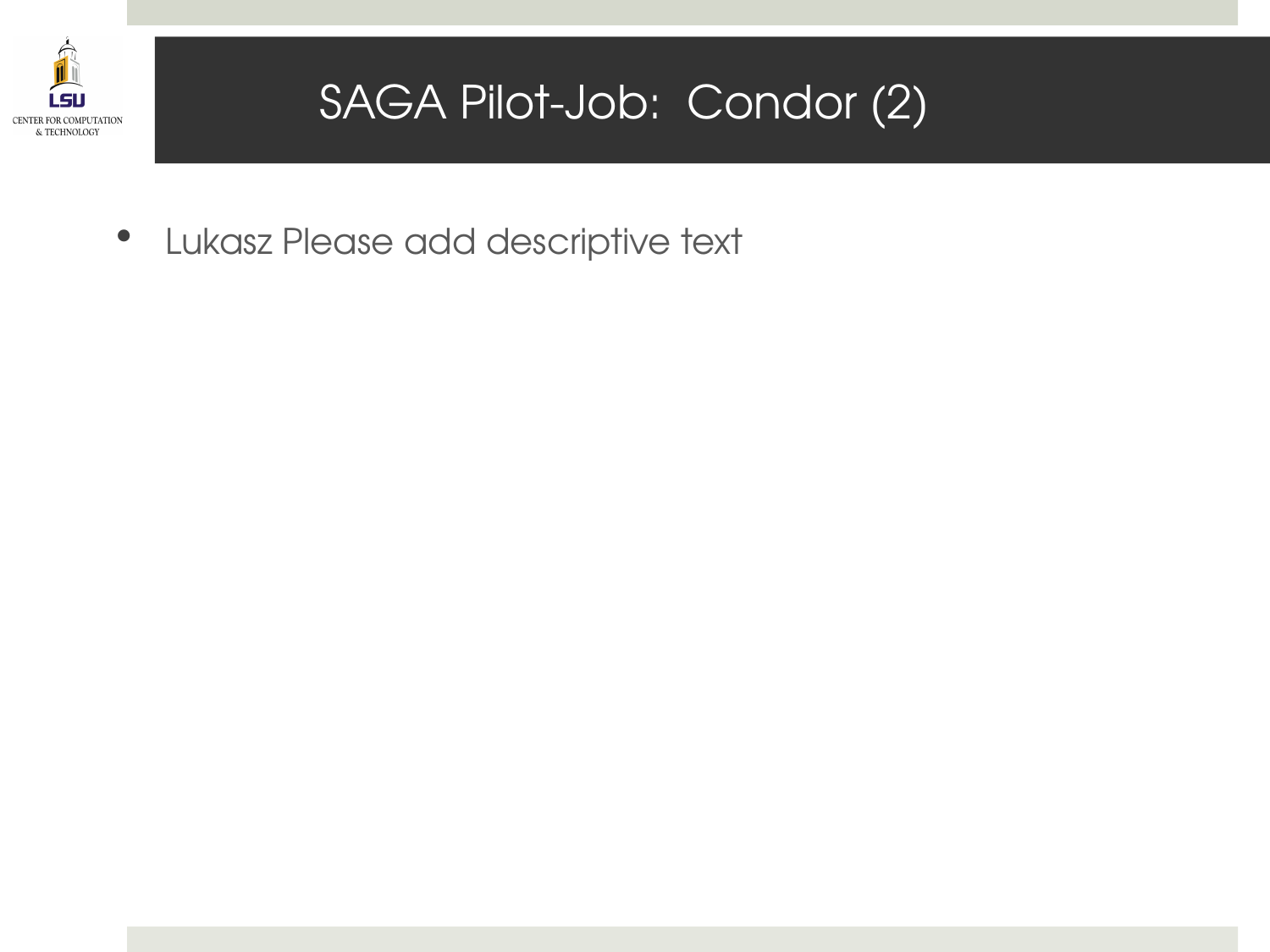

# SAGA Pilot-Job:  Condor (2)
Lukasz Please add descriptive text